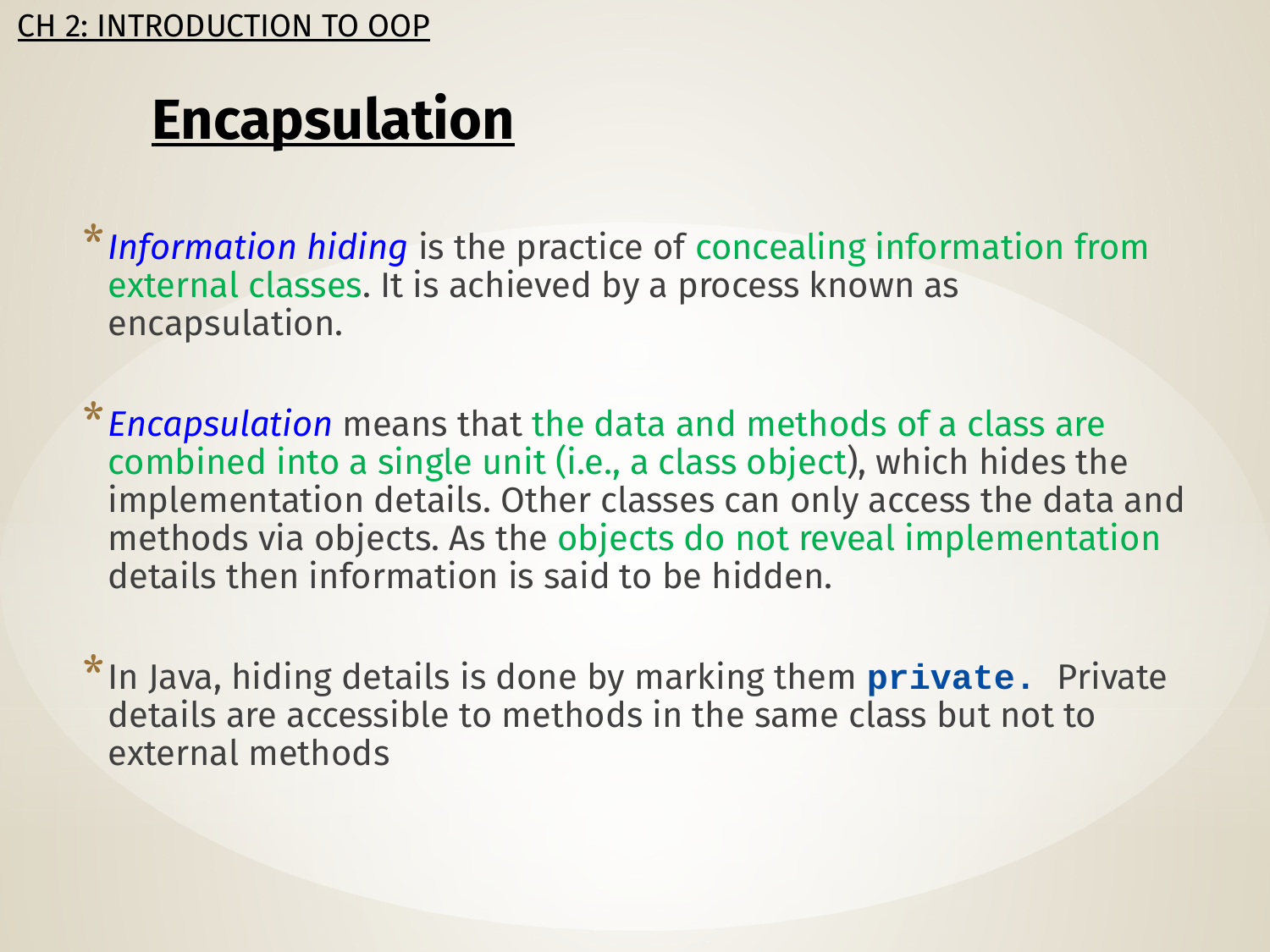

# Encapsulation
Information hiding is the practice of concealing information from external classes. It is achieved by a process known as encapsulation.

Encapsulation means that the data and methods of a class are combined into a single unit (i.e., a class object), which hides the implementation details. Other classes can only access the data and methods via objects. As the objects do not reveal implementation details then information is said to be hidden.

In Java, hiding details is done by marking them private. Private details are accessible to methods in the same class but not to external methods